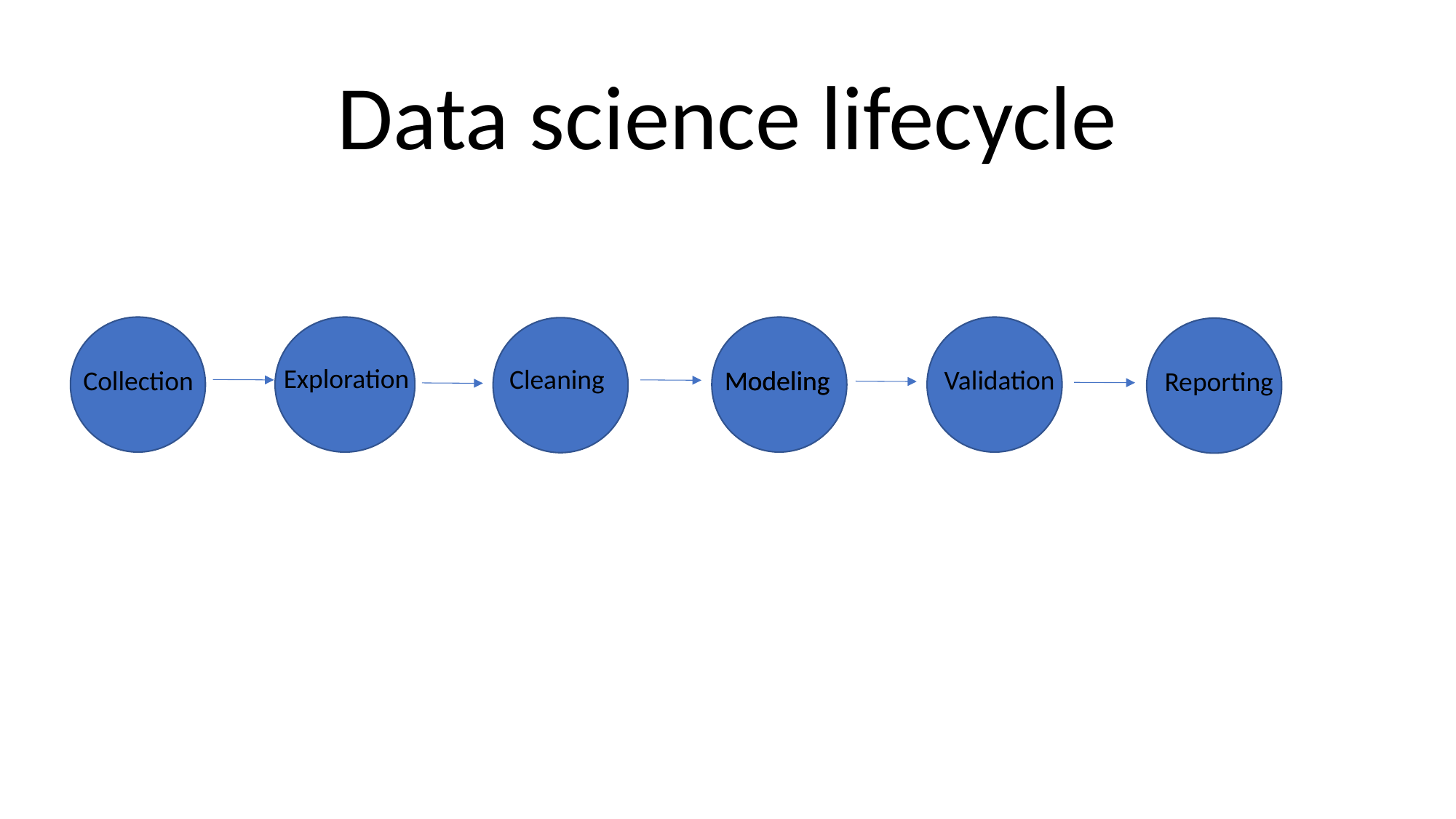

# Data science lifecycle

Exploration
Cleaning
Validation
Collection
Modeling
Modeling
Reporting